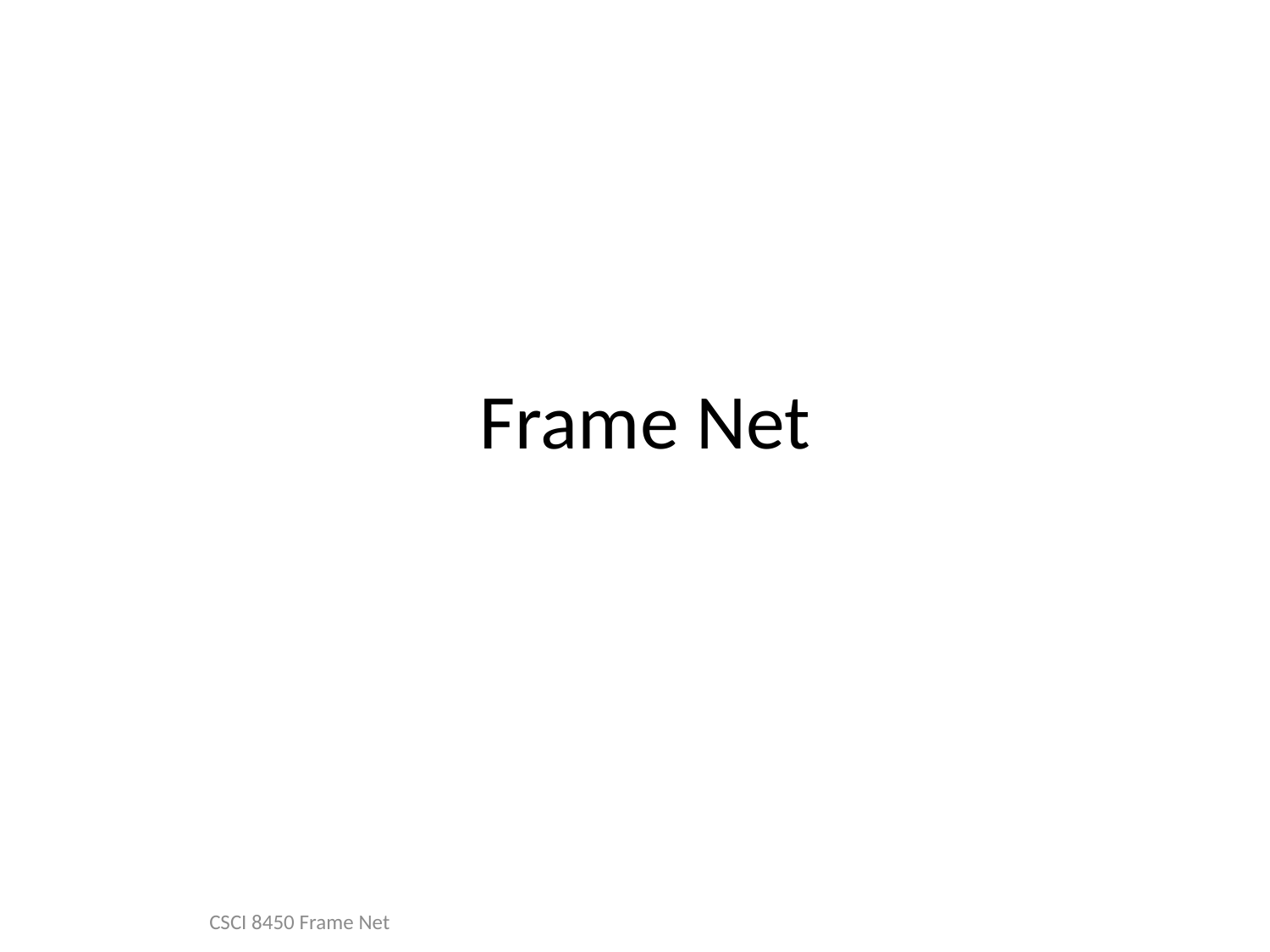

# Frame Net
CSCI 8450 Frame Net